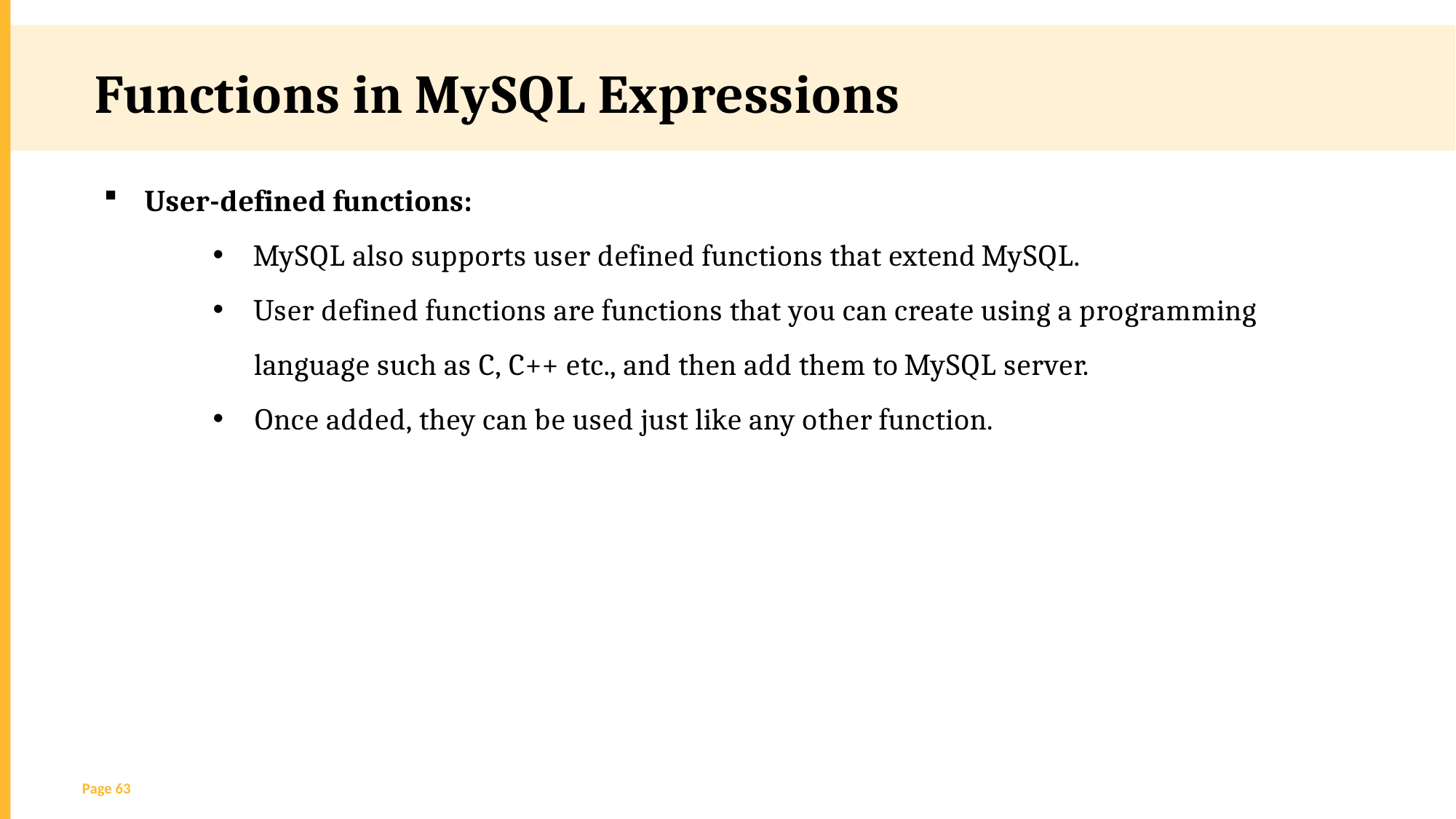

Functions in MySQL Expressions
User-defined functions:
MySQL also supports user defined functions that extend MySQL.
User defined functions are functions that you can create using a programming language such as C, C++ etc., and then add them to MySQL server.
Once added, they can be used just like any other function.

Page 63